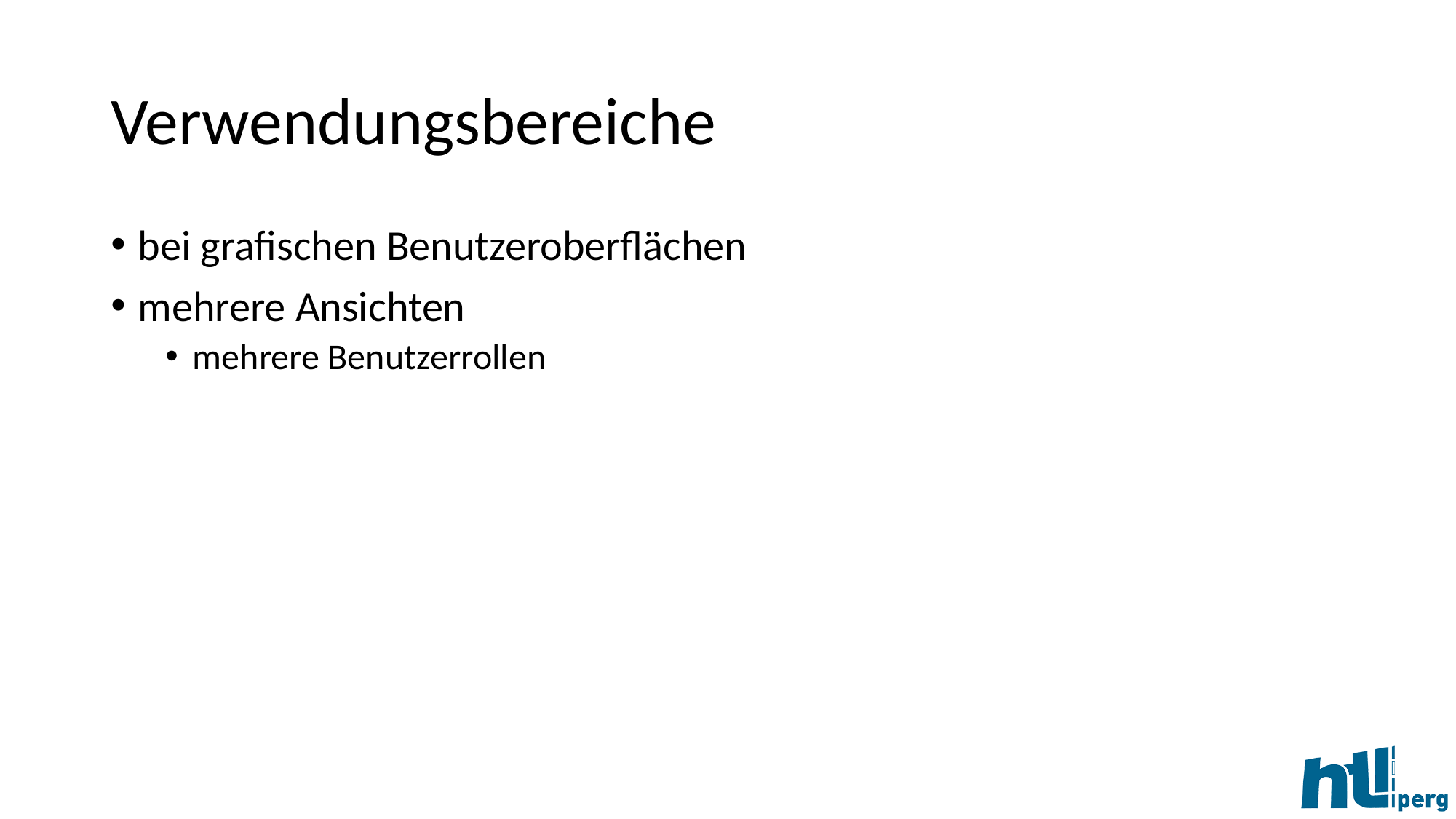

# Verwendungsbereiche
bei grafischen Benutzeroberflächen
mehrere Ansichten
mehrere Benutzerrollen